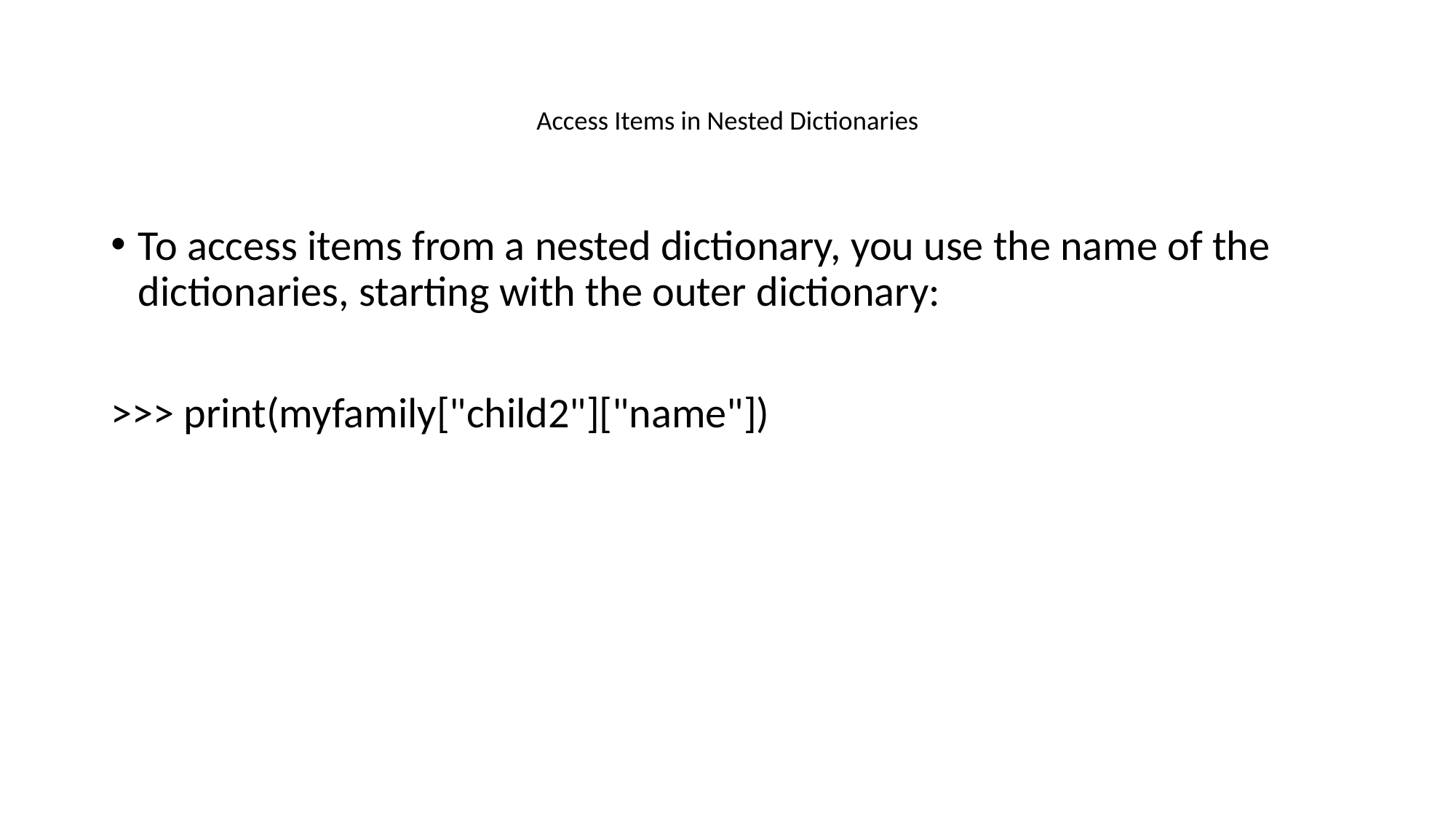

# Access Items in Nested Dictionaries
To access items from a nested dictionary, you use the name of the dictionaries, starting with the outer dictionary:

>>> print(myfamily["child2"]["name"])